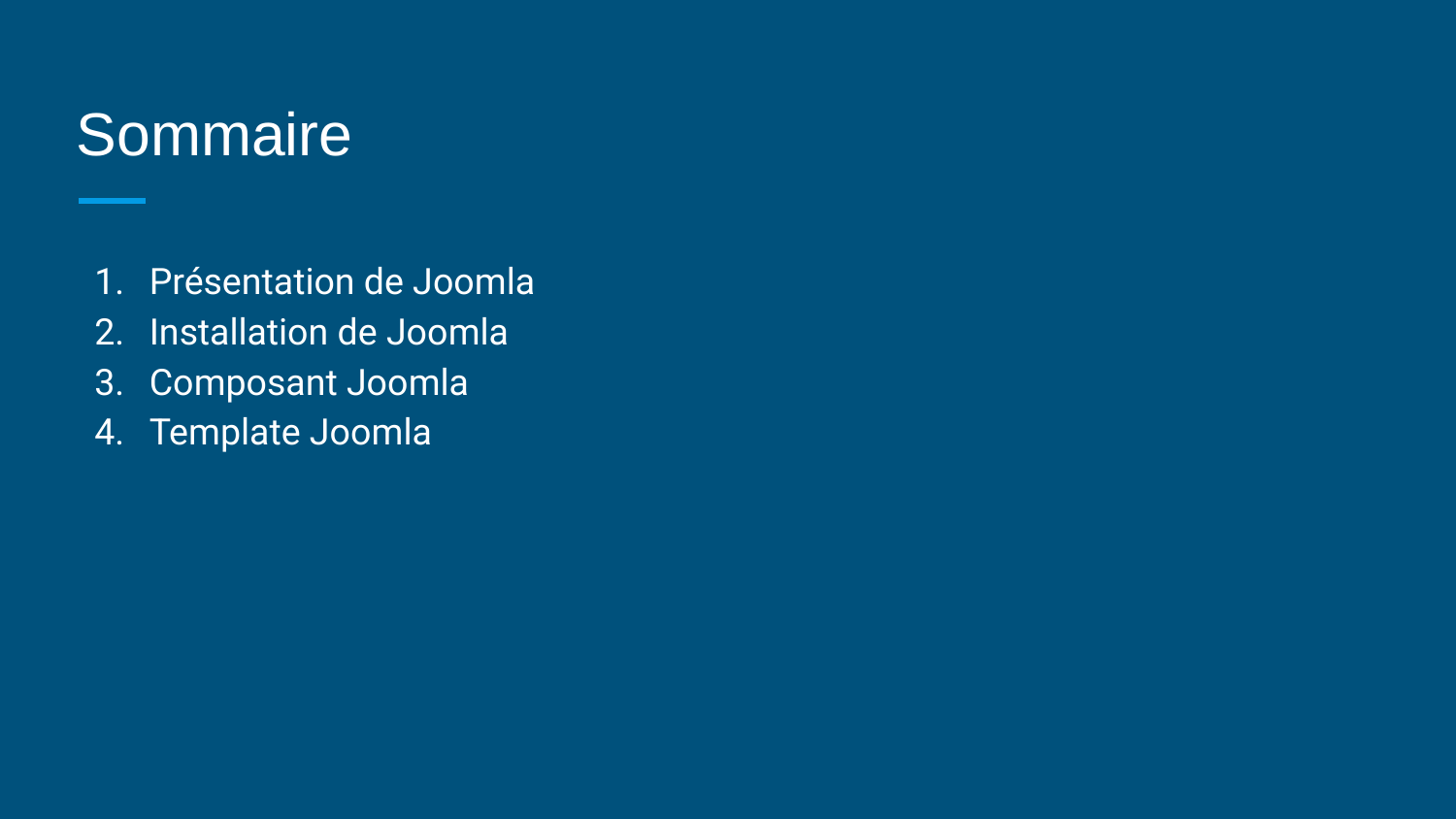

# Sommaire
Présentation de Joomla
Installation de Joomla
Composant Joomla
Template Joomla